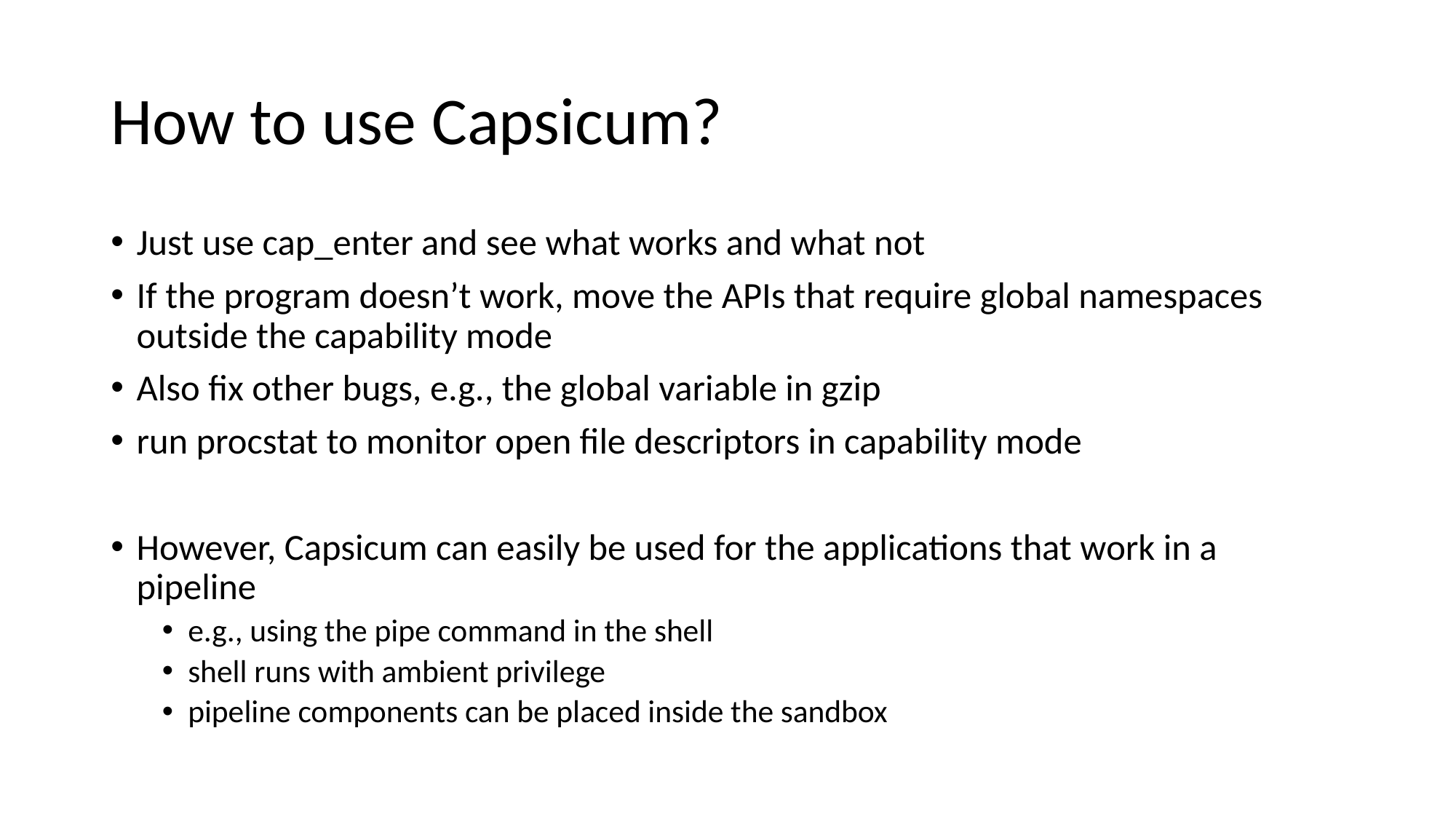

# How to use Capsicum?
Just use cap_enter and see what works and what not
If the program doesn’t work, move the APIs that require global namespaces outside the capability mode
Also fix other bugs, e.g., the global variable in gzip
run procstat to monitor open file descriptors in capability mode

However, Capsicum can easily be used for the applications that work in a pipeline
e.g., using the pipe command in the shell
shell runs with ambient privilege
pipeline components can be placed inside the sandbox